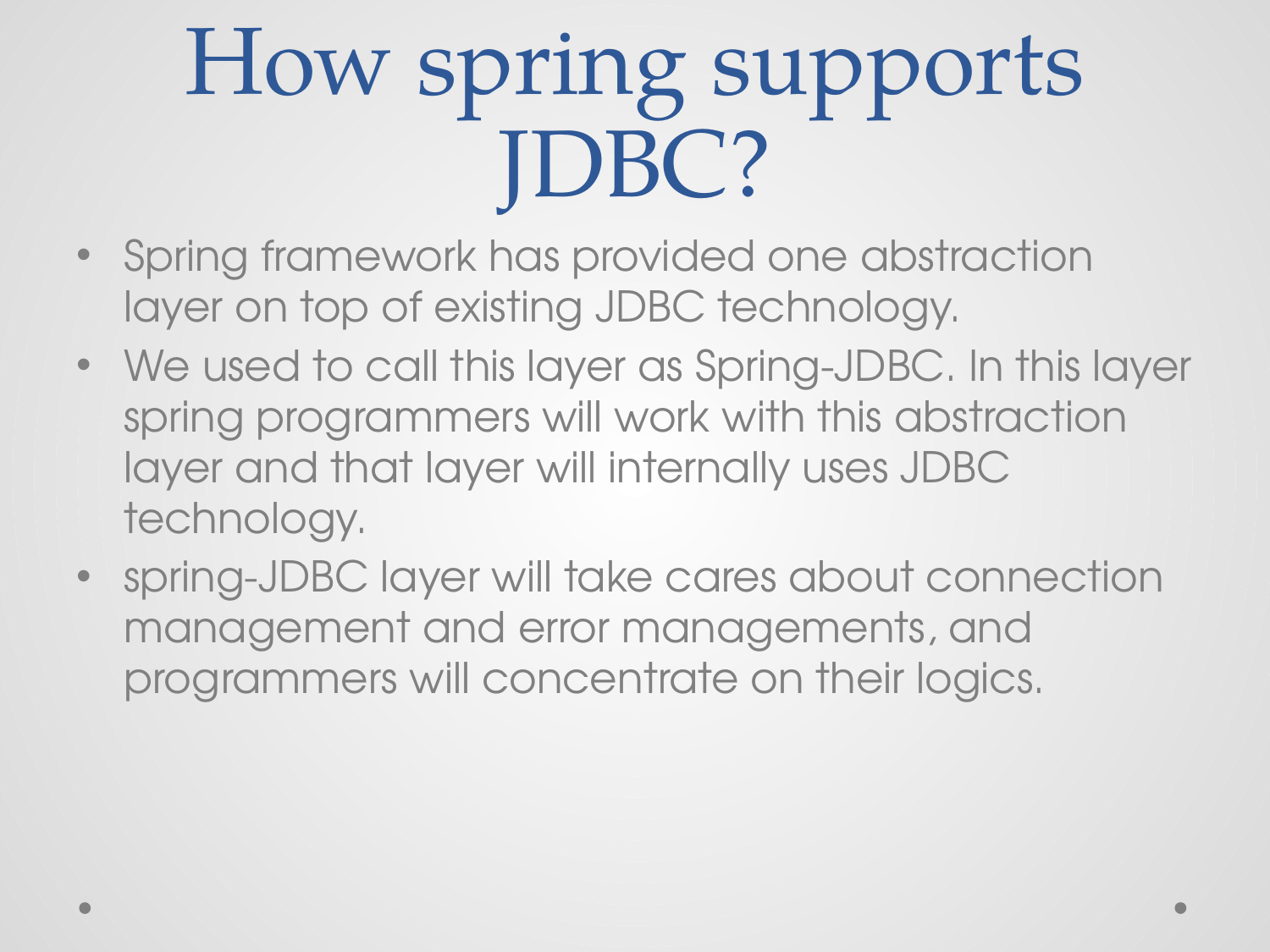

# How spring supports JDBC?
Spring framework has provided one abstraction layer on top of existing JDBC technology.
We used to call this layer as Spring-JDBC. In this layer spring programmers will work with this abstraction layer and that layer will internally uses JDBC technology.
spring-JDBC layer will take cares about connection management and error managements, and programmers will concentrate on their logics.